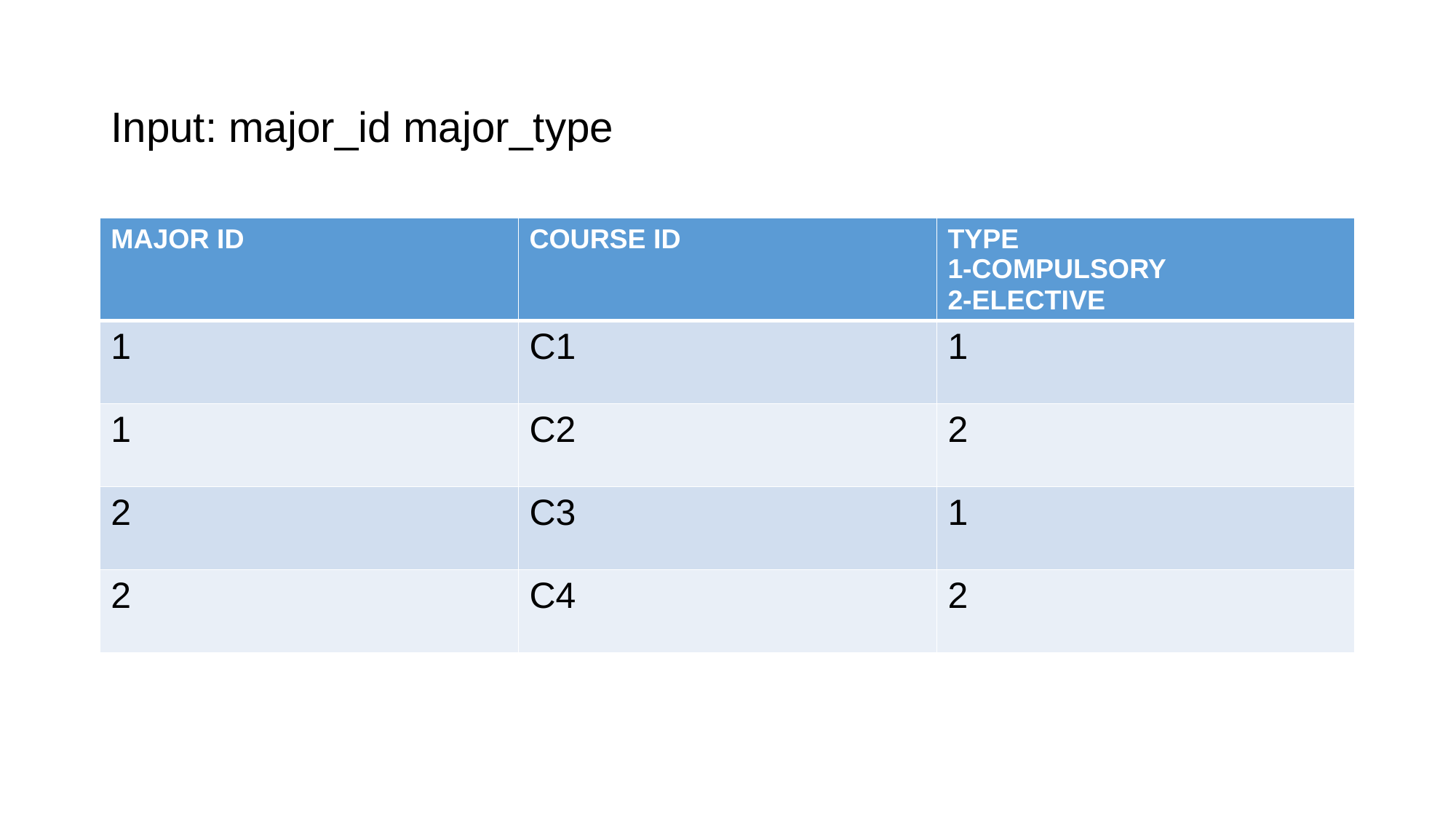

Input: major_id major_type
| MAJOR ID | COURSE ID | TYPE 1-COMPULSORY 2-ELECTIVE |
| --- | --- | --- |
| 1 | C1 | 1 |
| 1 | C2 | 2 |
| 2 | C3 | 1 |
| 2 | C4 | 2 |